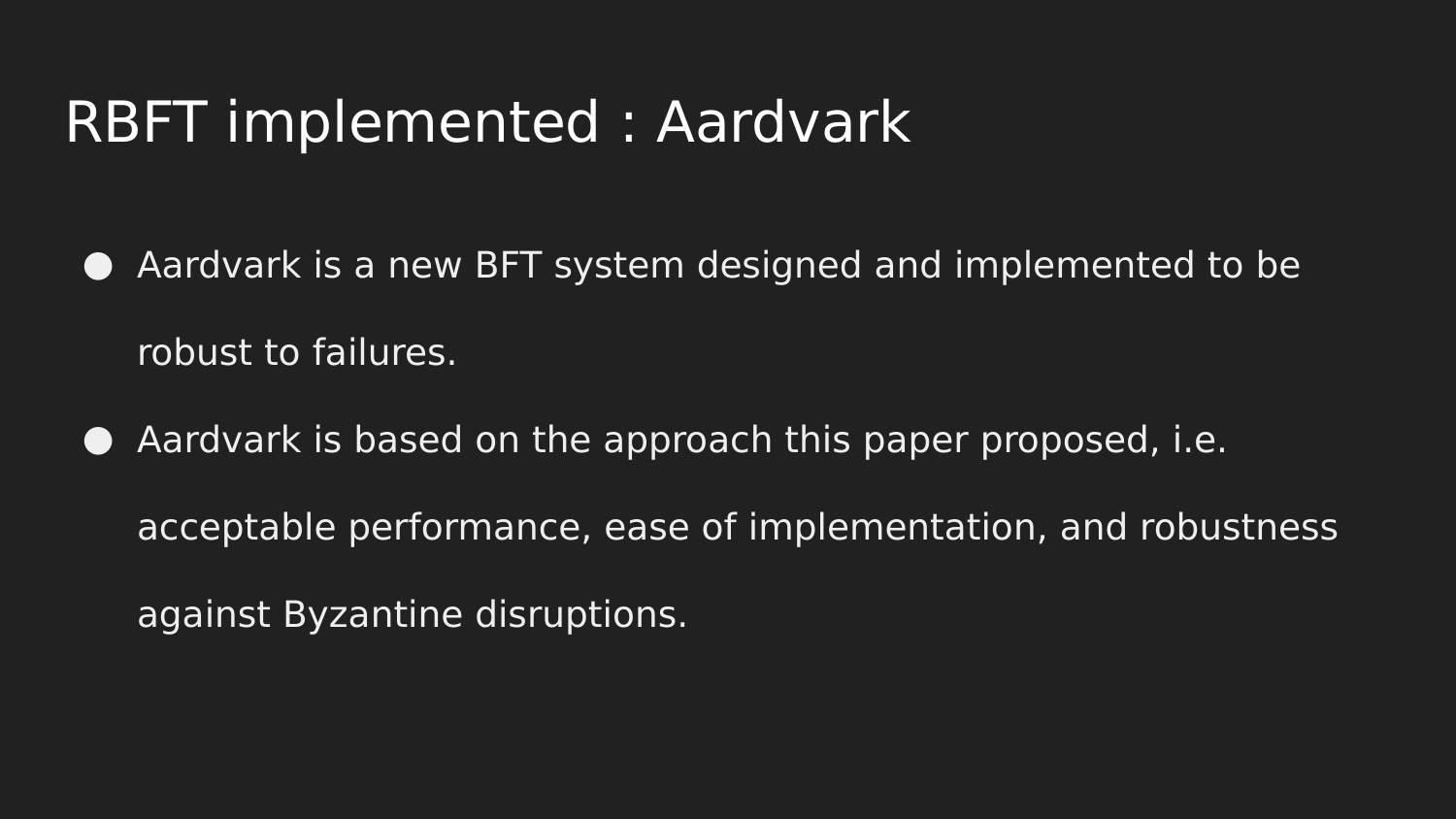

# RBFT implemented : Aardvark
Aardvark is a new BFT system designed and implemented to be robust to failures.
Aardvark is based on the approach this paper proposed, i.e. acceptable performance, ease of implementation, and robustness against Byzantine disruptions.